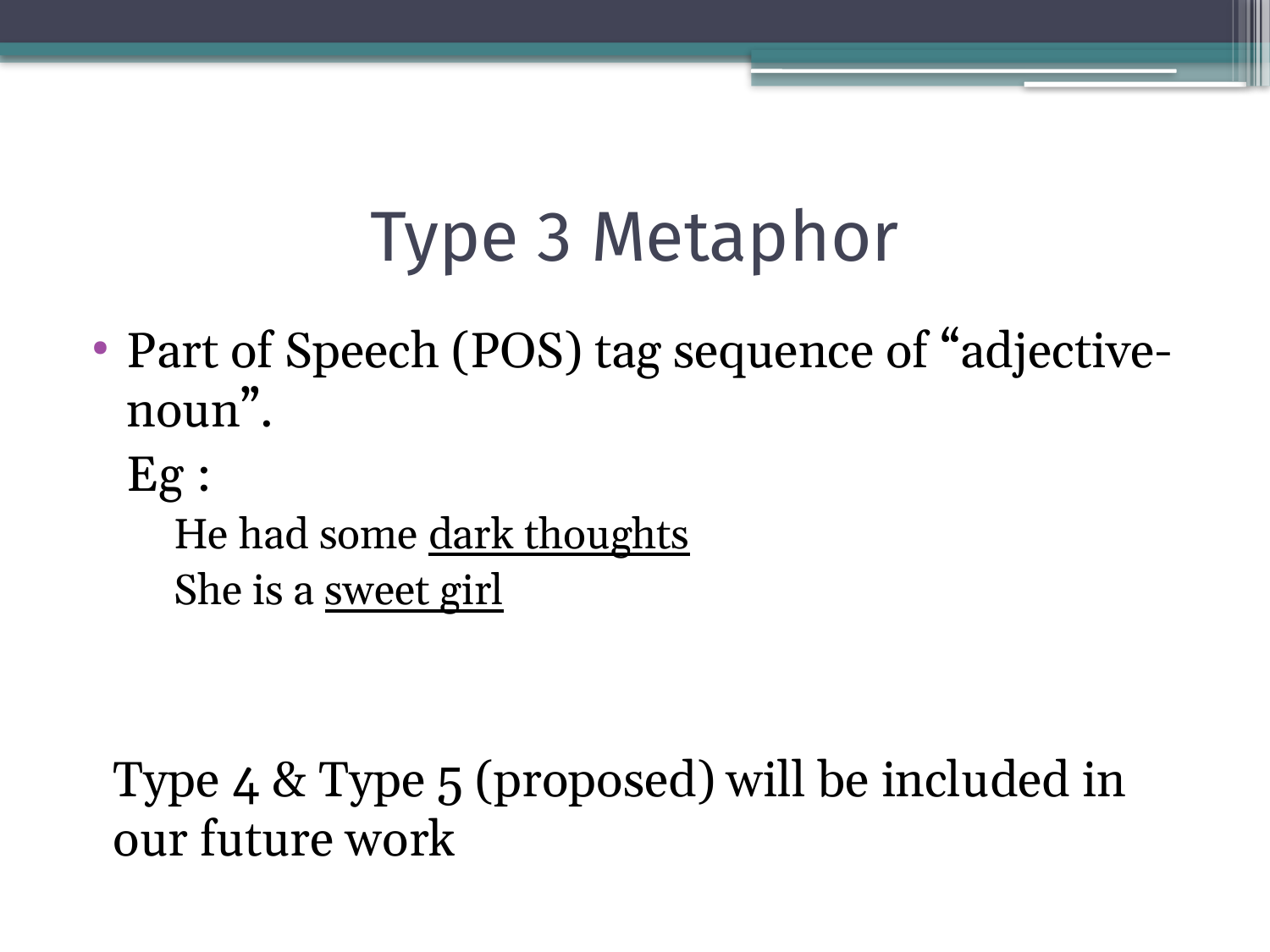

# Type 3 Metaphor
Part of Speech (POS) tag sequence of “adjective-noun”.
	Eg :
He had some dark thoughts
She is a sweet girl

Type 4 & Type 5 (proposed) will be included in our future work